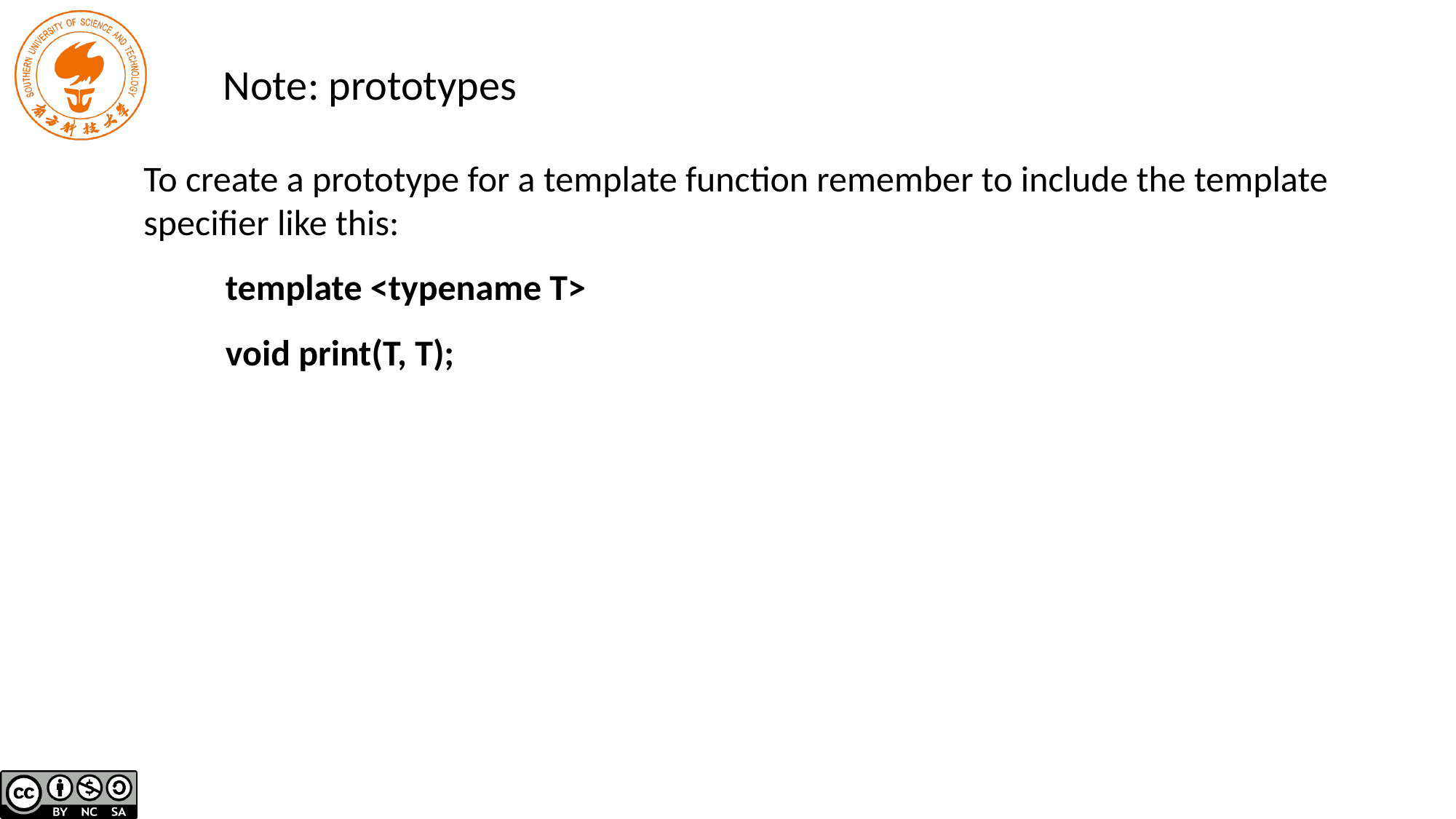

Note: prototypes

To create a prototype for a template function remember to include the template specifier like this:
          template <typename T>
          void print(T, T);